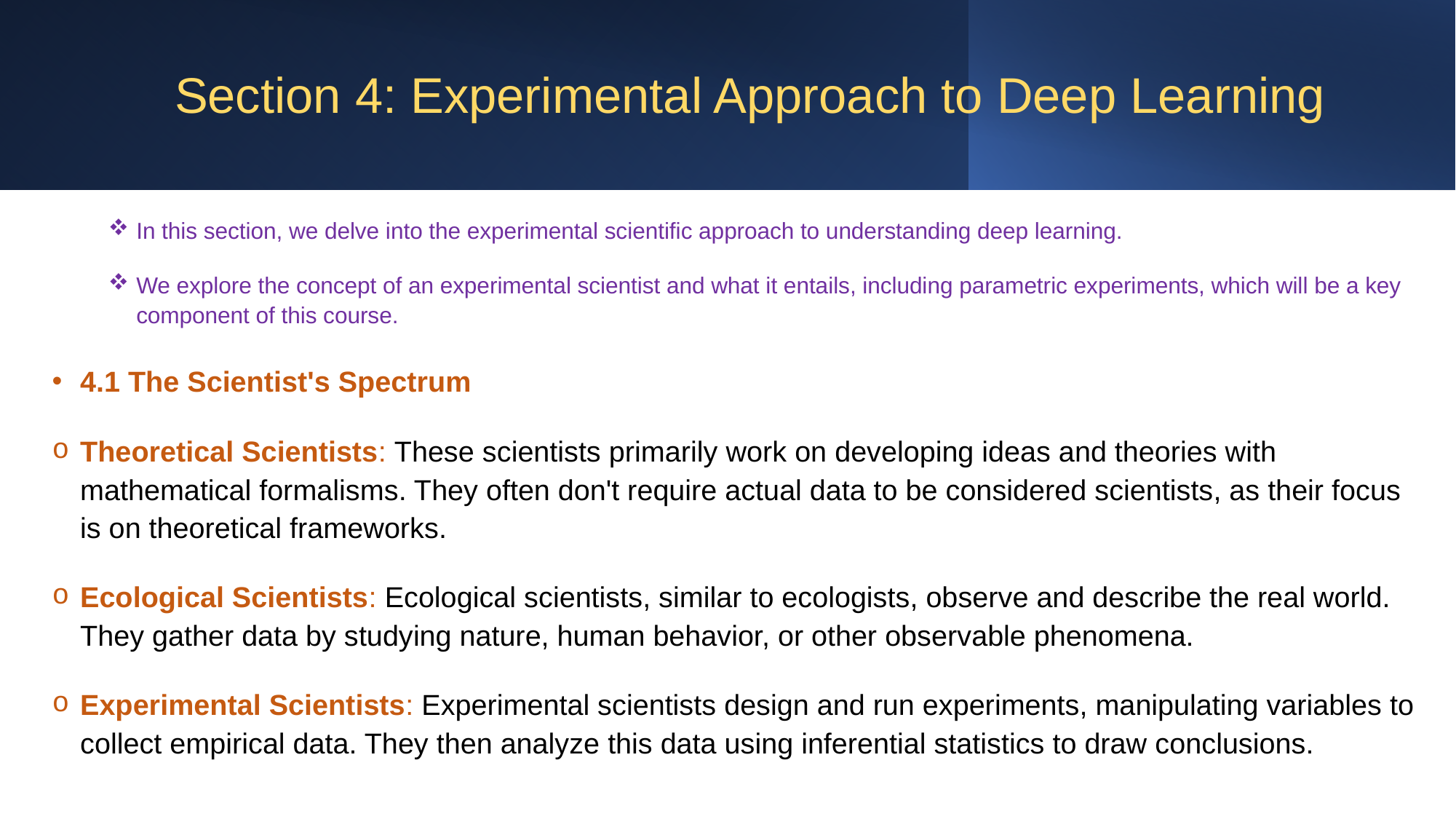

# Section 4: Experimental Approach to Deep Learning
In this section, we delve into the experimental scientific approach to understanding deep learning.
We explore the concept of an experimental scientist and what it entails, including parametric experiments, which will be a key component of this course.
4.1 The Scientist's Spectrum
Theoretical Scientists: These scientists primarily work on developing ideas and theories with mathematical formalisms. They often don't require actual data to be considered scientists, as their focus is on theoretical frameworks.
Ecological Scientists: Ecological scientists, similar to ecologists, observe and describe the real world. They gather data by studying nature, human behavior, or other observable phenomena.
Experimental Scientists: Experimental scientists design and run experiments, manipulating variables to collect empirical data. They then analyze this data using inferential statistics to draw conclusions.
29